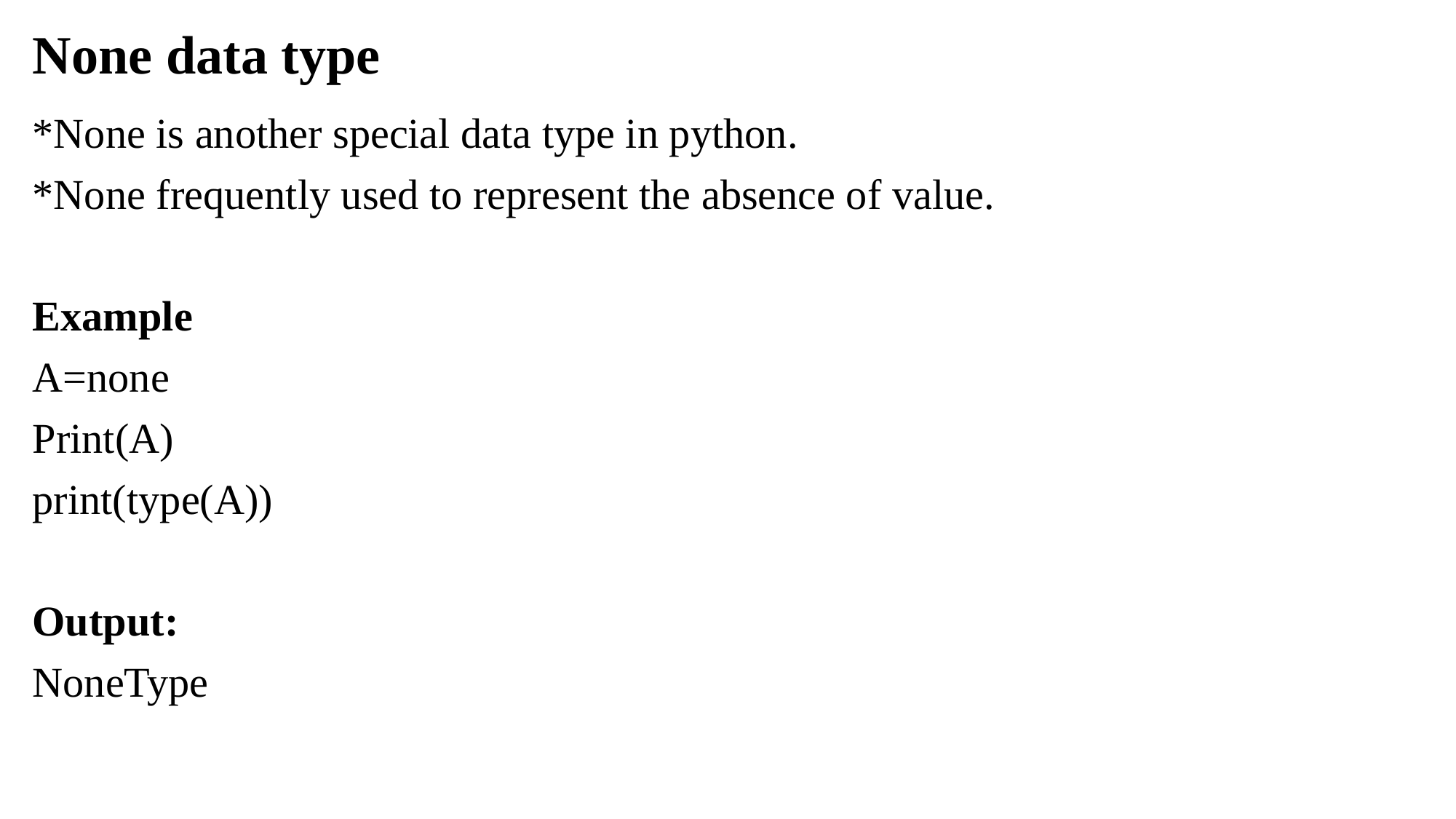

# None data type
*None is another special data type in python.
*None frequently used to represent the absence of value.

Example
A=none
Print(A)
print(type(A))

Output:
NoneType